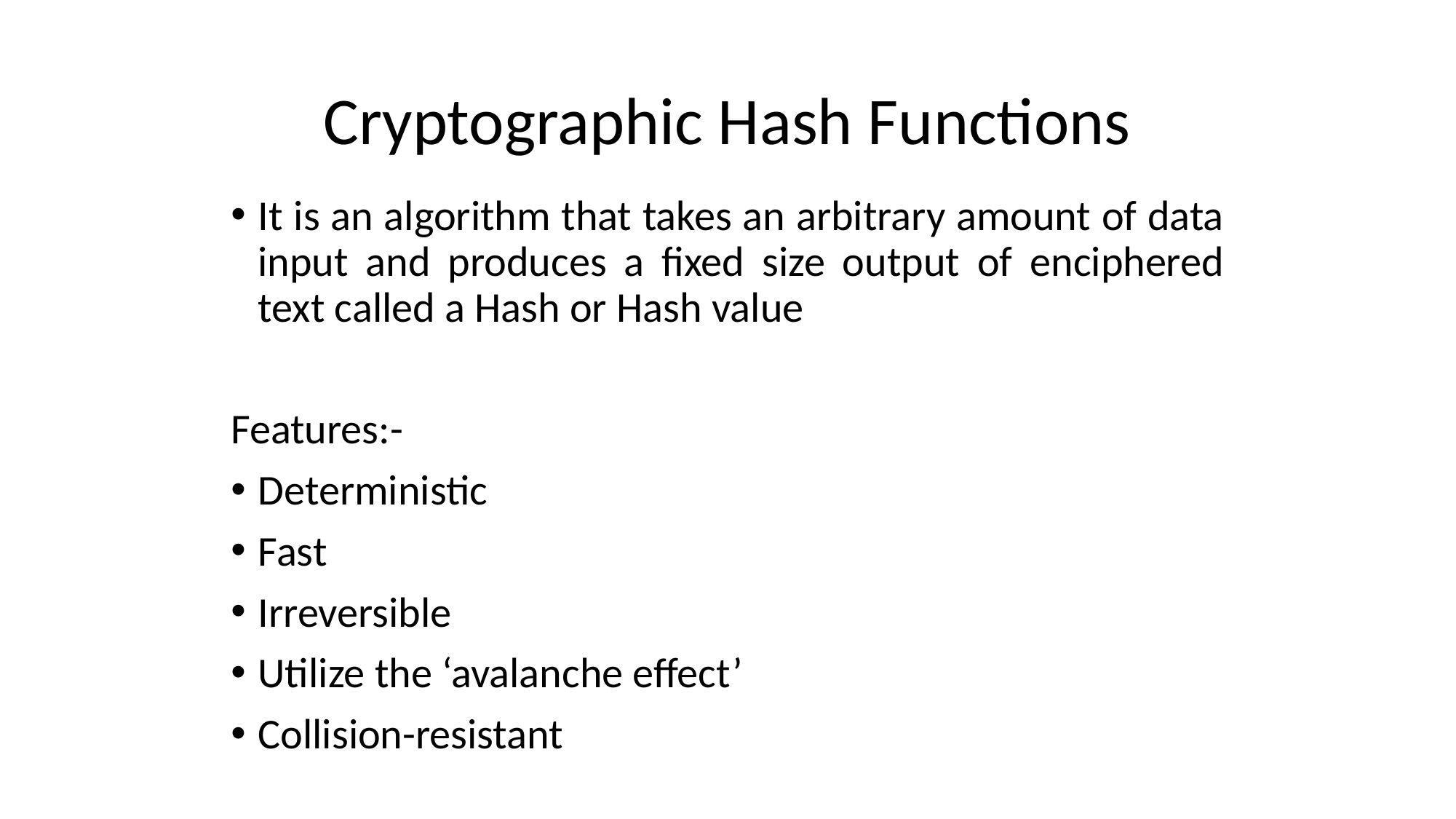

# Cryptographic Hash Functions
It is an algorithm that takes an arbitrary amount of data input and produces a fixed size output of enciphered text called a Hash or Hash value

Features:-
Deterministic
Fast
Irreversible
Utilize the ‘avalanche effect’
Collision-resistant